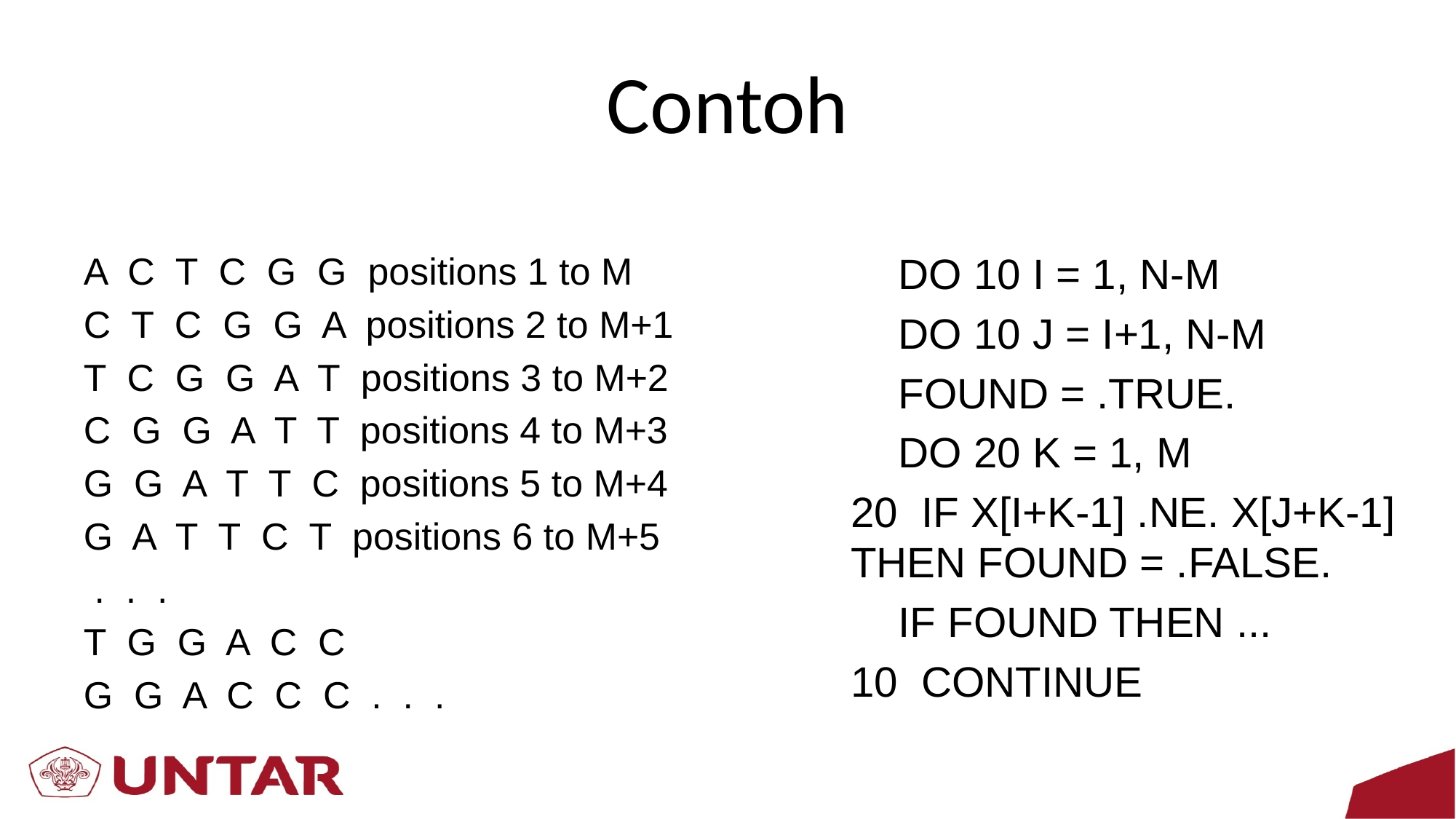

# Contoh
A  C  T  C  G  G  positions 1 to M
C  T  C  G  G  A  positions 2 to M+1
T  C  G  G  A  T  positions 3 to M+2
C  G  G  A  T  T  positions 4 to M+3
G  G  A  T  T  C  positions 5 to M+4
G  A  T  T  C  T  positions 6 to M+5
 .  .  .
T  G  G  A  C  C
G  G  A  C  C  C  .  .  .
    DO 10 I = 1, N-M
    DO 10 J = I+1, N-M
    FOUND = .TRUE.
    DO 20 K = 1, M
20  IF X[I+K-1] .NE. X[J+K-1] THEN FOUND = .FALSE.
    IF FOUND THEN ...
10  CONTINUE